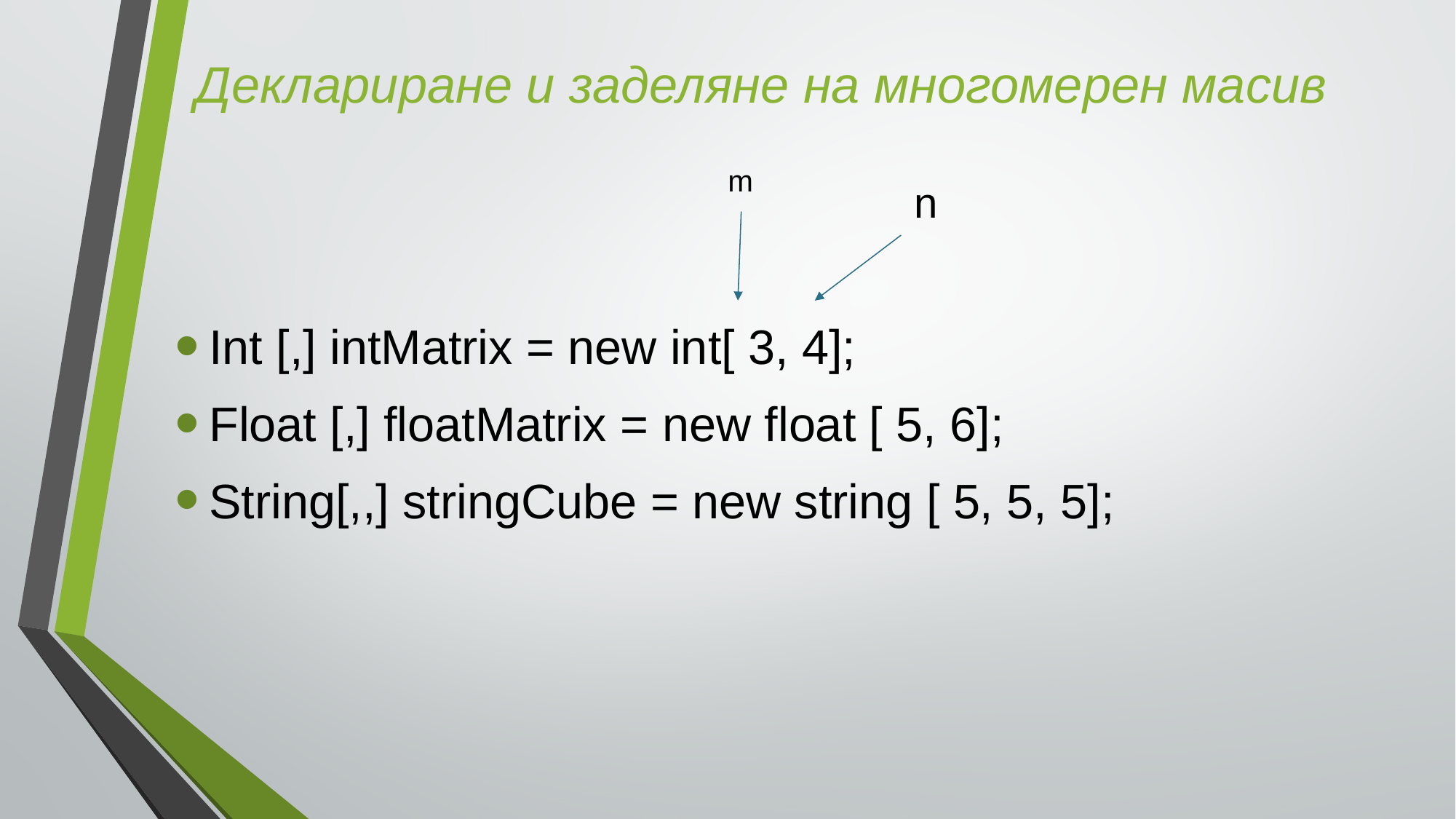

# Деклариране и заделяне на многомерен масив
m
n
Int [,] intMatrix = new int[ 3, 4];
Float [,] floatMatrix = new float [ 5, 6];
String[,,] stringCube = new string [ 5, 5, 5];